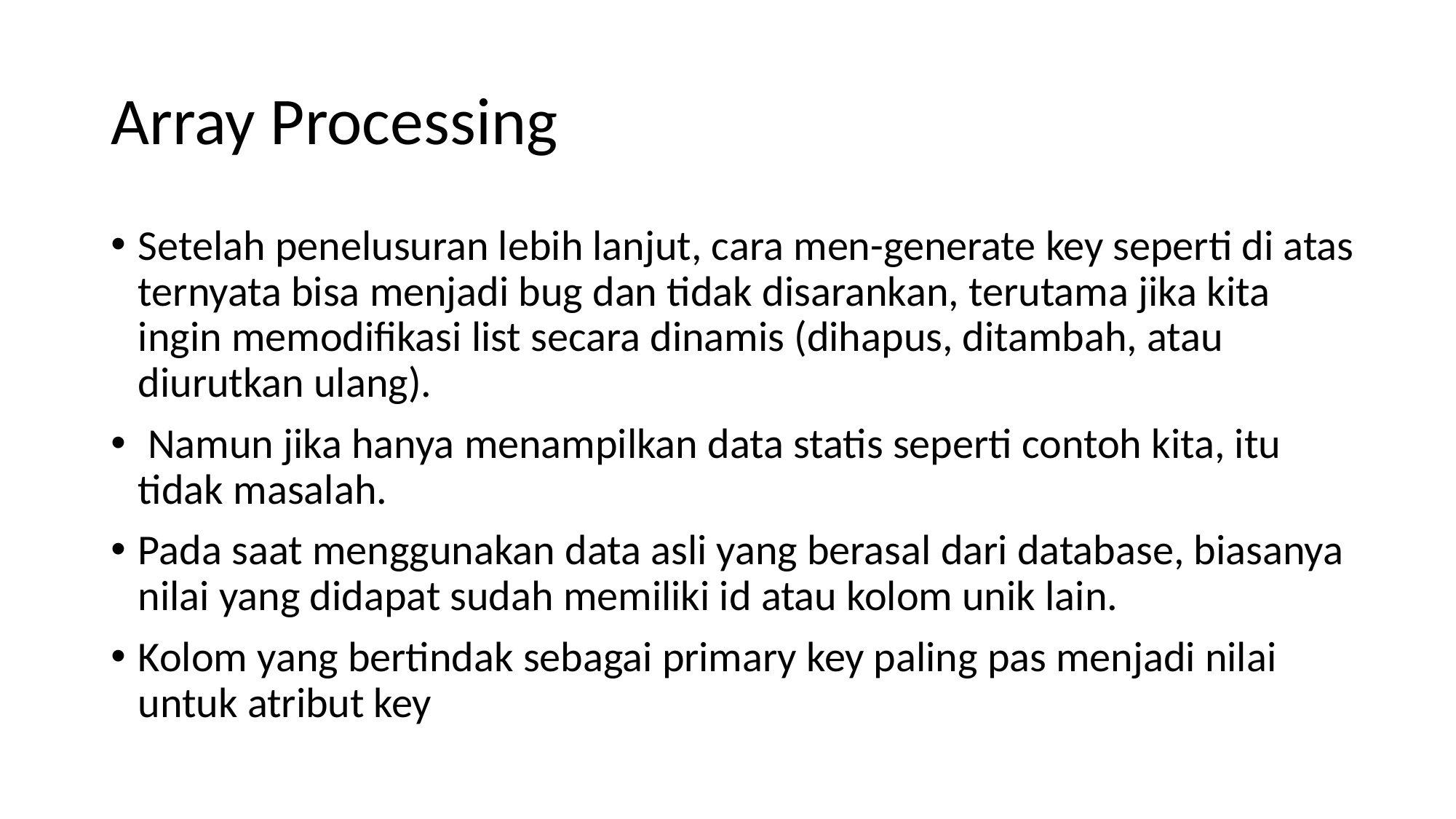

# Array Processing
Setelah penelusuran lebih lanjut, cara men-generate key seperti di atas ternyata bisa menjadi bug dan tidak disarankan, terutama jika kita ingin memodifikasi list secara dinamis (dihapus, ditambah, atau diurutkan ulang).
 Namun jika hanya menampilkan data statis seperti contoh kita, itu tidak masalah.
Pada saat menggunakan data asli yang berasal dari database, biasanya nilai yang didapat sudah memiliki id atau kolom unik lain.
Kolom yang bertindak sebagai primary key paling pas menjadi nilai untuk atribut key